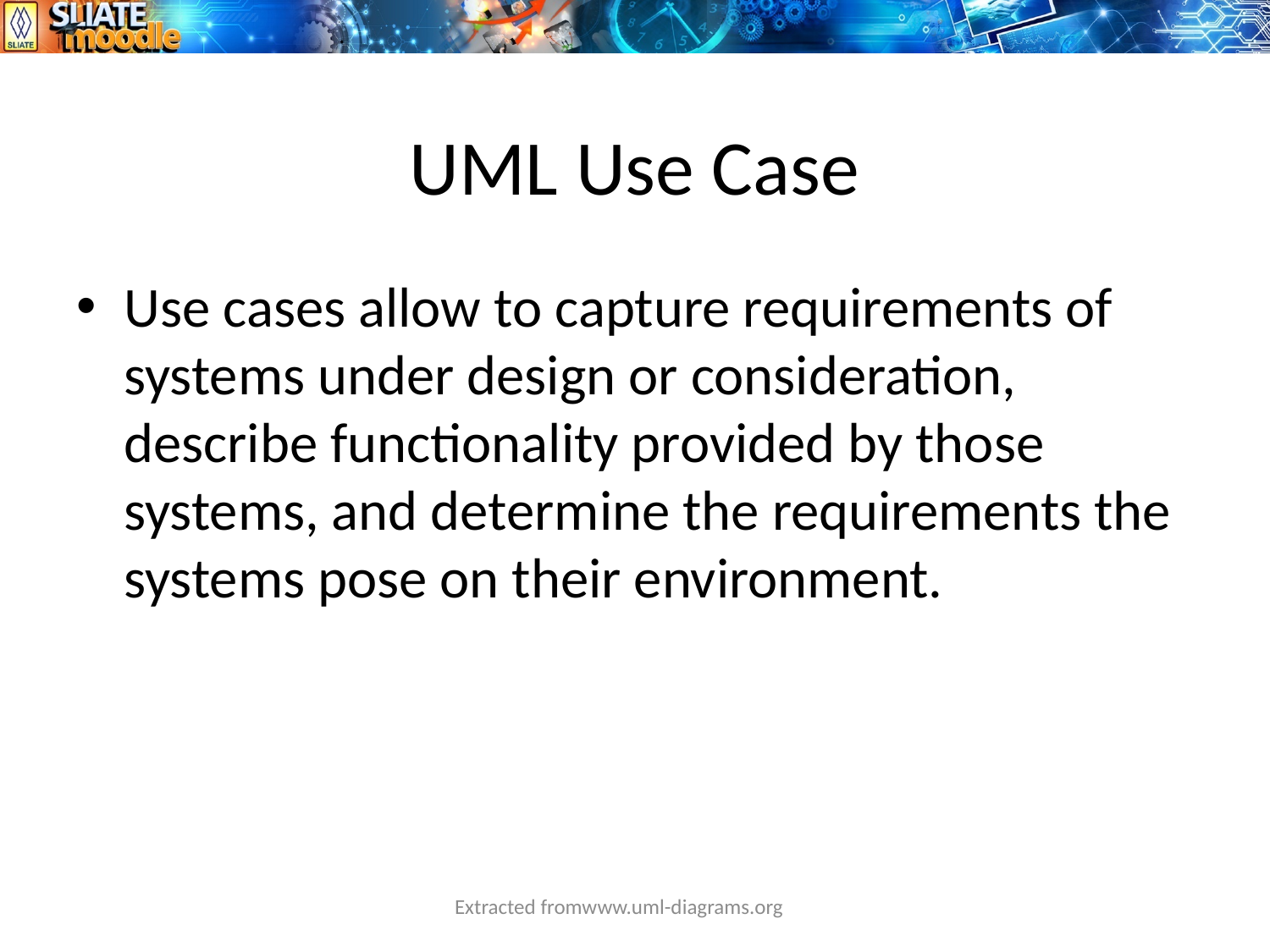

# UML Use Case
Use cases allow to capture requirements of systems under design or consideration, describe functionality provided by those systems, and determine the requirements the systems pose on their environment.
Extracted fromwww.uml-diagrams.org